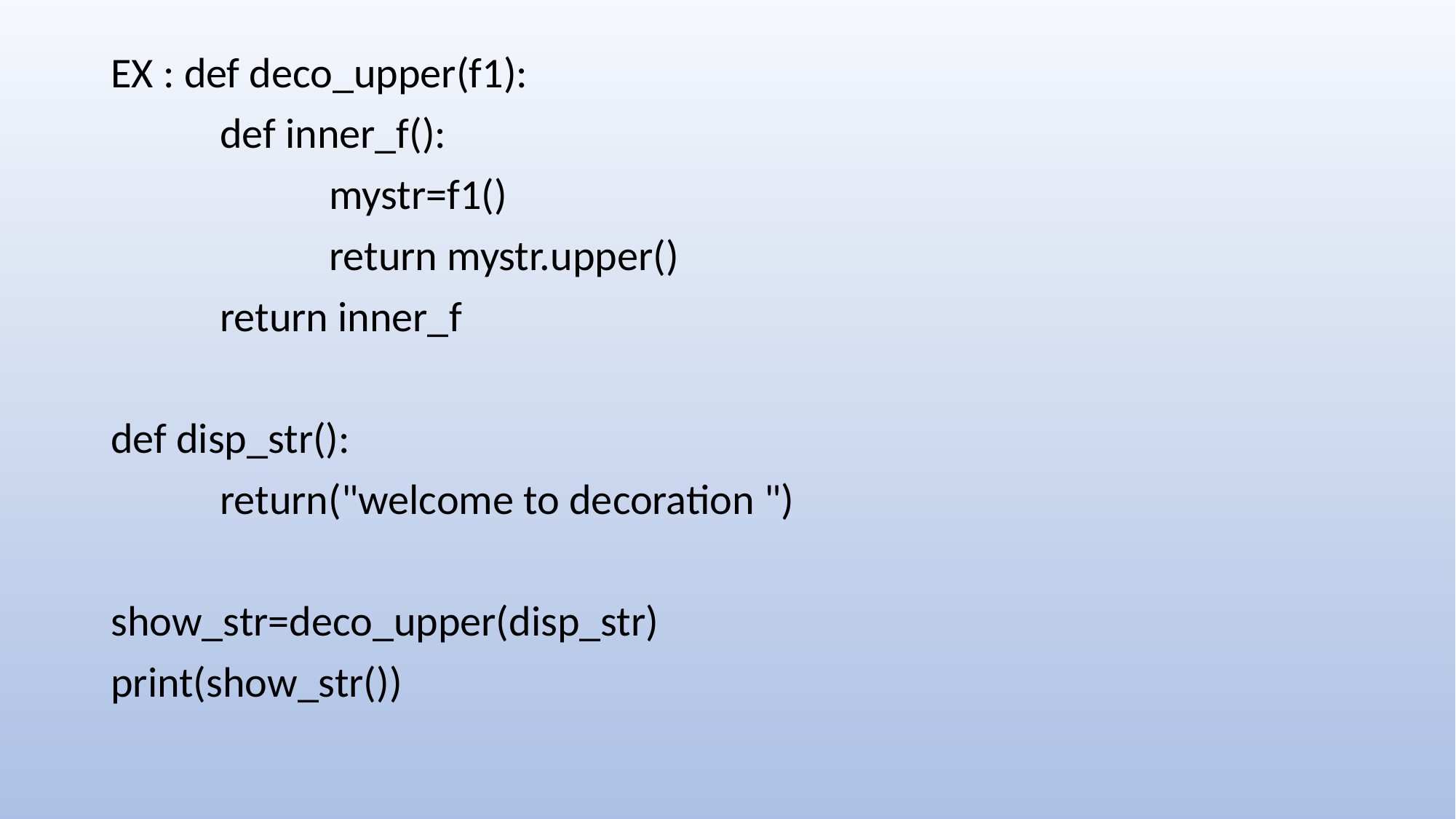

EX : def deco_upper(f1):
	def inner_f():
		mystr=f1()
		return mystr.upper()
	return inner_f

def disp_str():
	return("welcome to decoration ")

show_str=deco_upper(disp_str)
print(show_str())